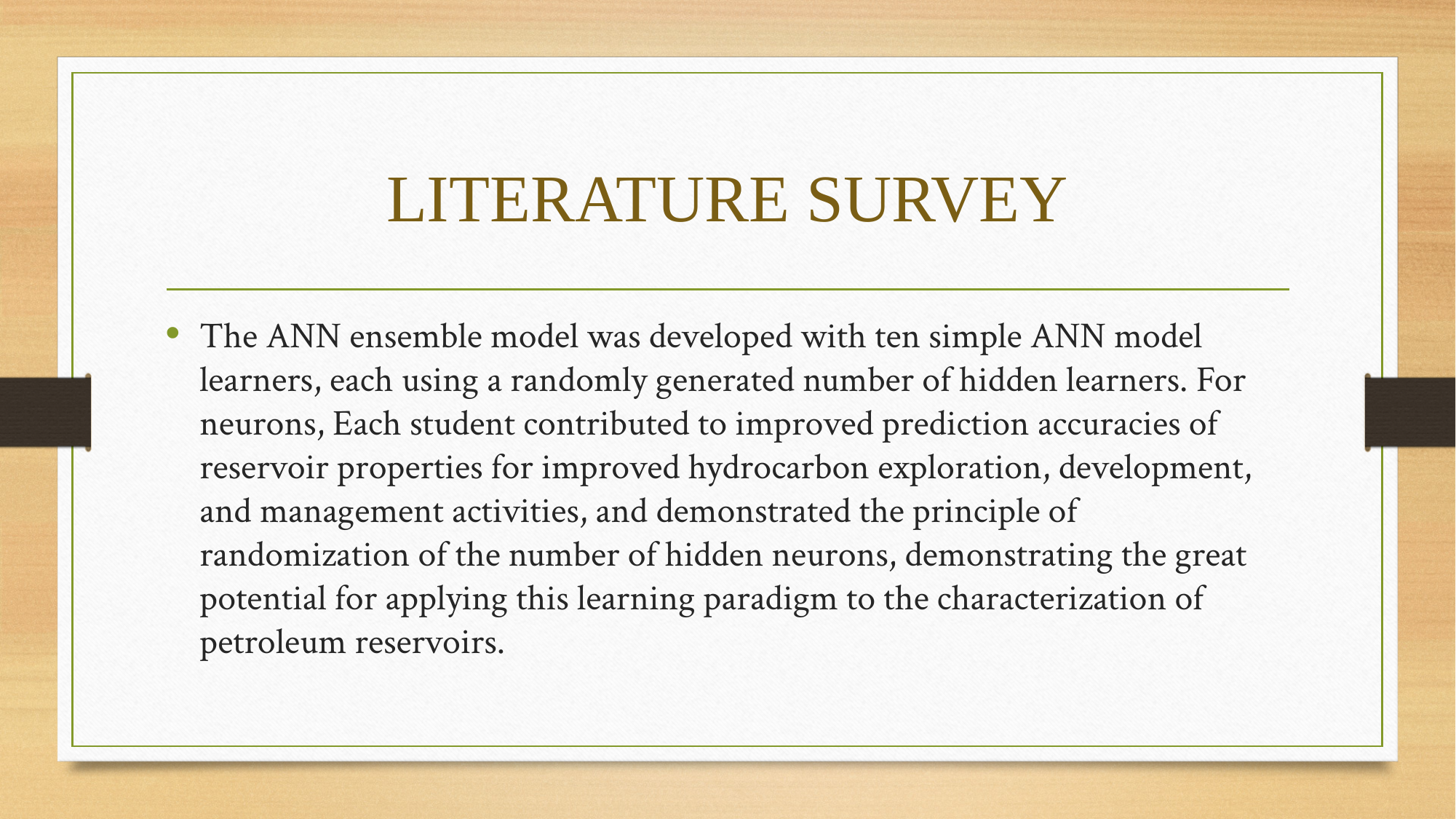

# LITERATURE SURVEY
The ANN ensemble model was developed with ten simple ANN model learners, each using a randomly generated number of hidden learners. For neurons, Each student contributed to improved prediction accuracies of reservoir properties for improved hydrocarbon exploration, development, and management activities, and demonstrated the principle of randomization of the number of hidden neurons, demonstrating the great potential for applying this learning paradigm to the characterization of petroleum reservoirs.